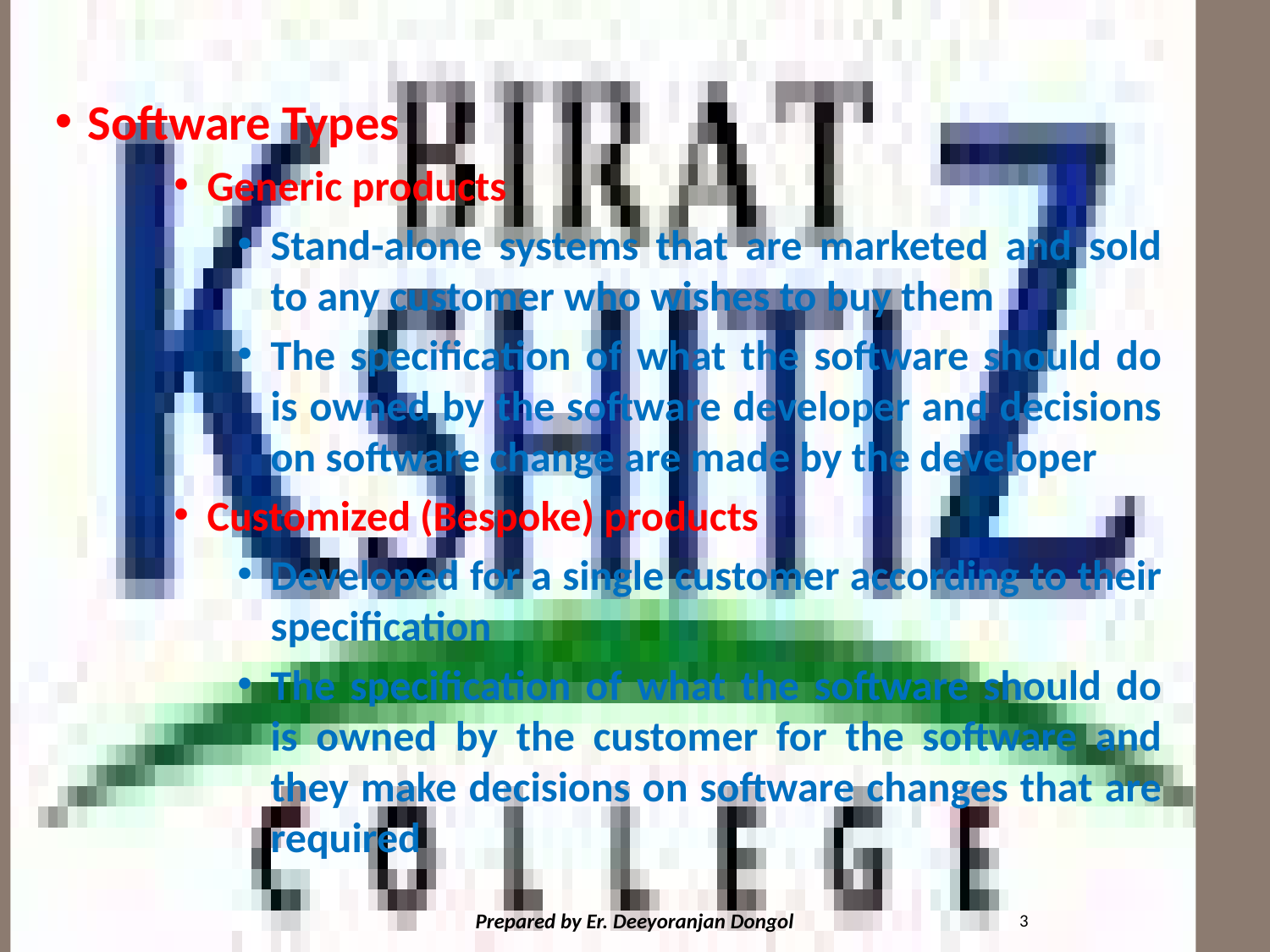

#
Software Types
Generic products
Stand-alone systems that are marketed and sold to any customer who wishes to buy them
The specification of what the software should do is owned by the software developer and decisions on software change are made by the developer
Customized (Bespoke) products
Developed for a single customer according to their specification
The specification of what the software should do is owned by the customer for the software and they make decisions on software changes that are required

3
Prepared by Er. Deeyoranjan Dongol